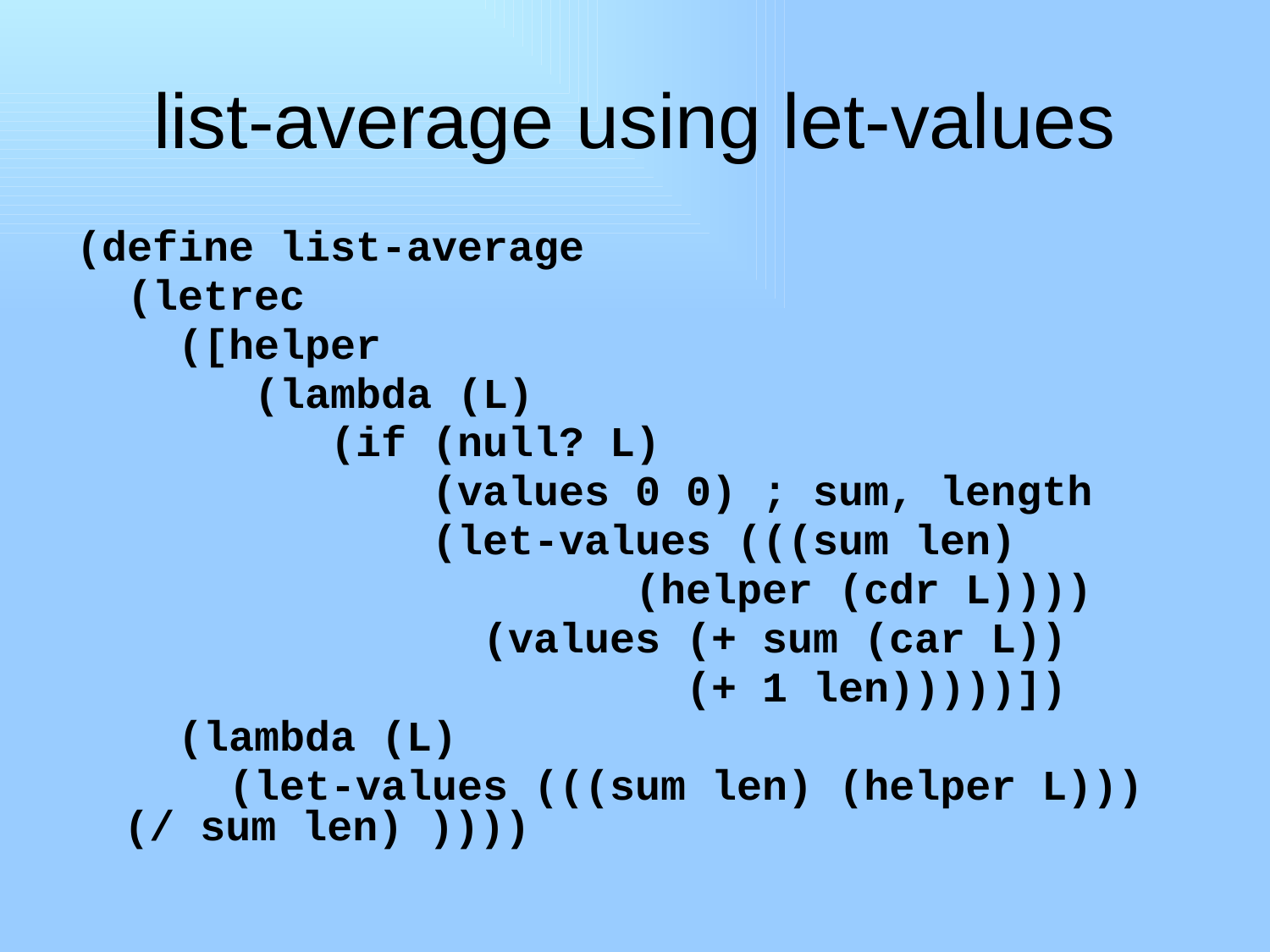

# list-average using let-values
(define list-average
  (letrec
    ([helper
       (lambda (L)
          (if (null? L)
              (values 0 0) ; sum, length
              (let-values (((sum len)
                      (helper (cdr L))))
                (values (+ sum (car L))
                        (+ 1 len)))))])
    (lambda (L)
      (let-values (((sum len) (helper L))) (/ sum len) ))))